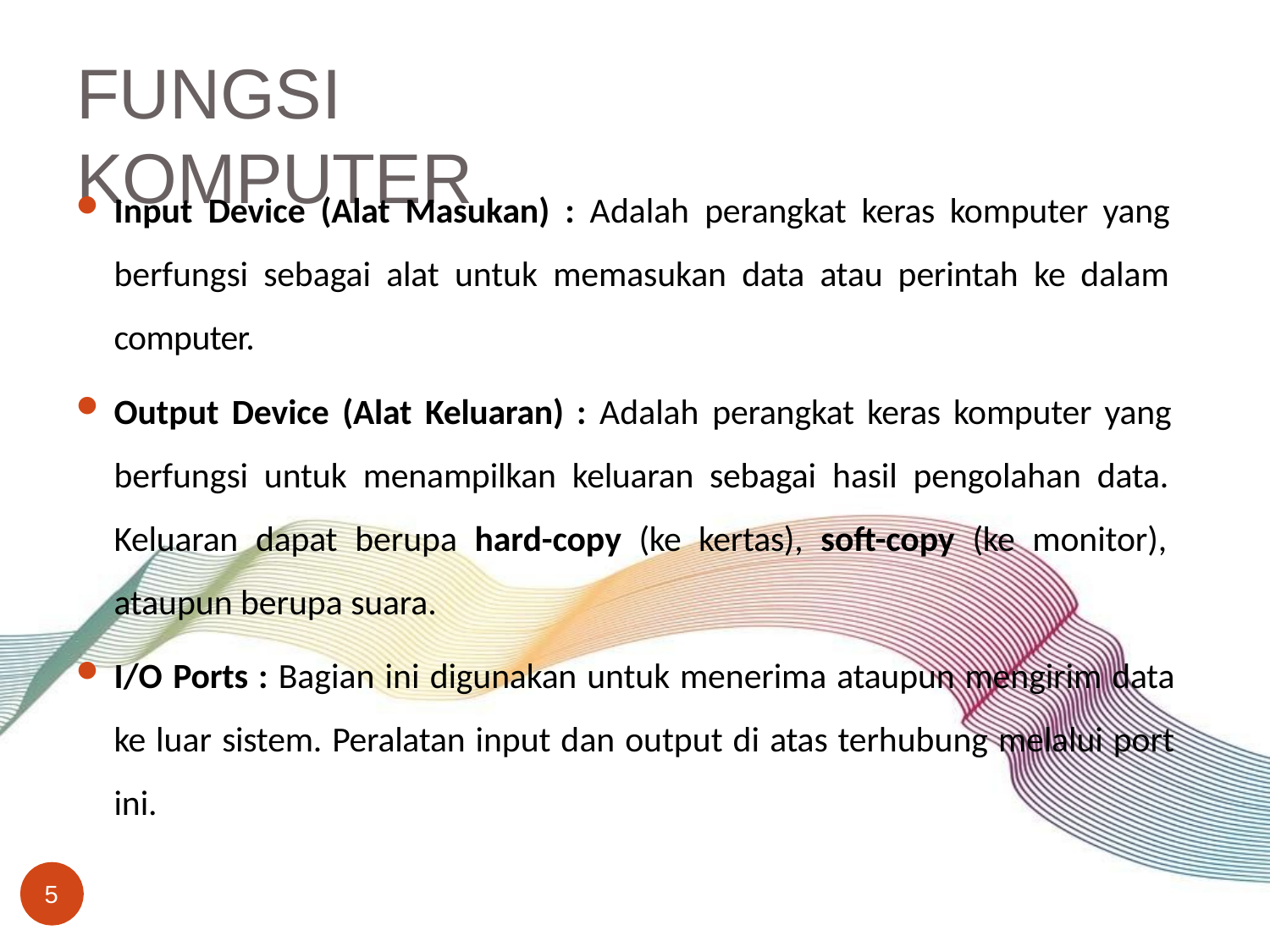

# FUNGSI KOMPUTER
Input Device (Alat Masukan) : Adalah perangkat keras komputer yang  berfungsi sebagai alat untuk memasukan data atau perintah ke dalam  computer.
Output Device (Alat Keluaran) : Adalah perangkat keras komputer yang  berfungsi untuk menampilkan keluaran sebagai hasil pengolahan data.  Keluaran dapat berupa hard-copy (ke kertas), soft-copy (ke monitor),  ataupun berupa suara.
I/O Ports : Bagian ini digunakan untuk menerima ataupun mengirim data  ke luar sistem. Peralatan input dan output di atas terhubung melalui port  ini.

5